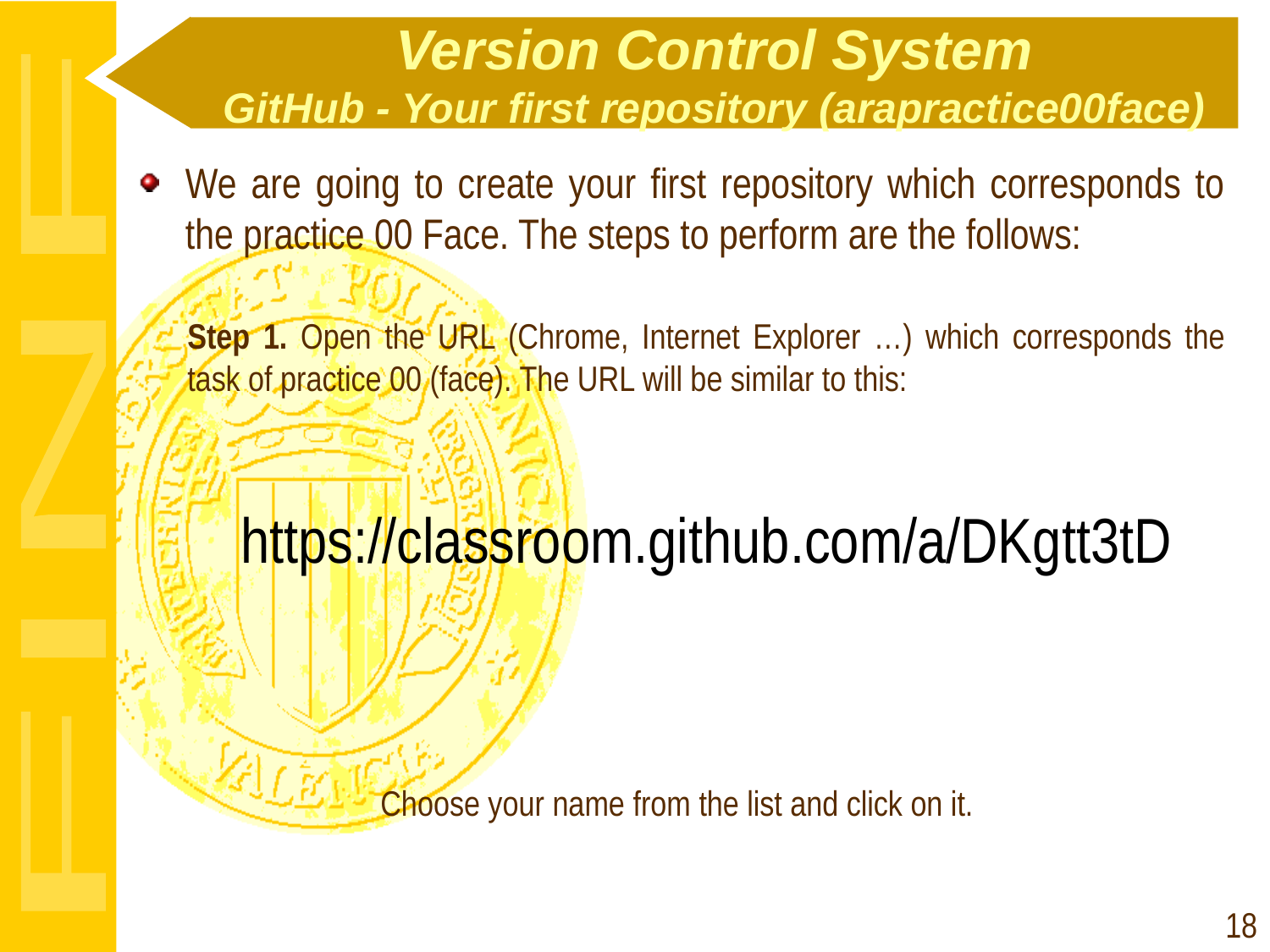

# Version Control System GitHub - Your first repository (arapractice00face)
We are going to create your first repository which corresponds to the practice 00 Face. The steps to perform are the follows:

Step 1. Open the URL (Chrome, Internet Explorer …) which corresponds the task of practice 00 (face). The URL will be similar to this:

https://classroom.github.com/a/DKgtt3tD

                        Choose your name from the list and click on it.